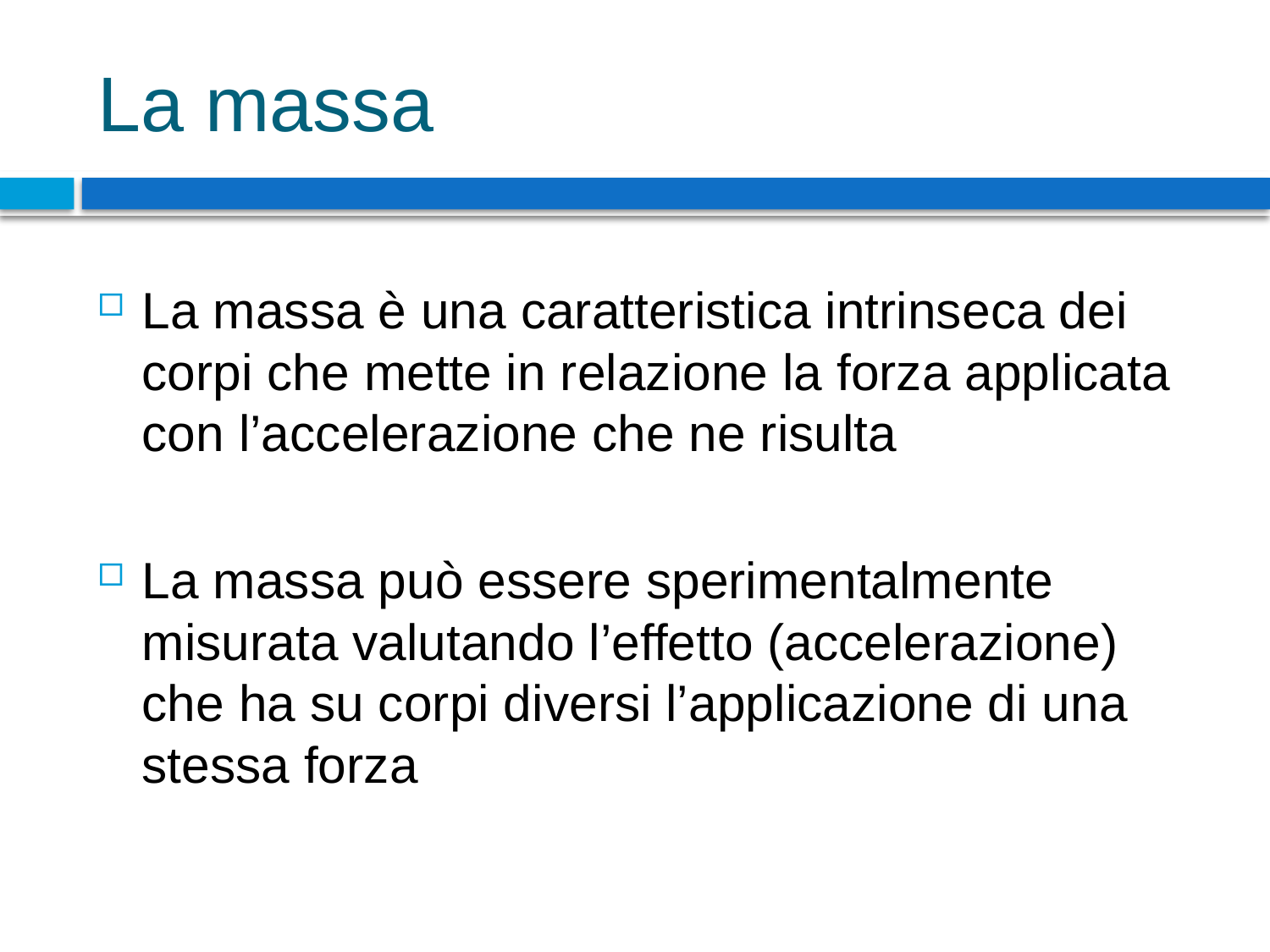

# La massa
La massa è una caratteristica intrinseca dei corpi che mette in relazione la forza applicata con l’accelerazione che ne risulta

La massa può essere sperimentalmente misurata valutando l’effetto (accelerazione) che ha su corpi diversi l’applicazione di una stessa forza